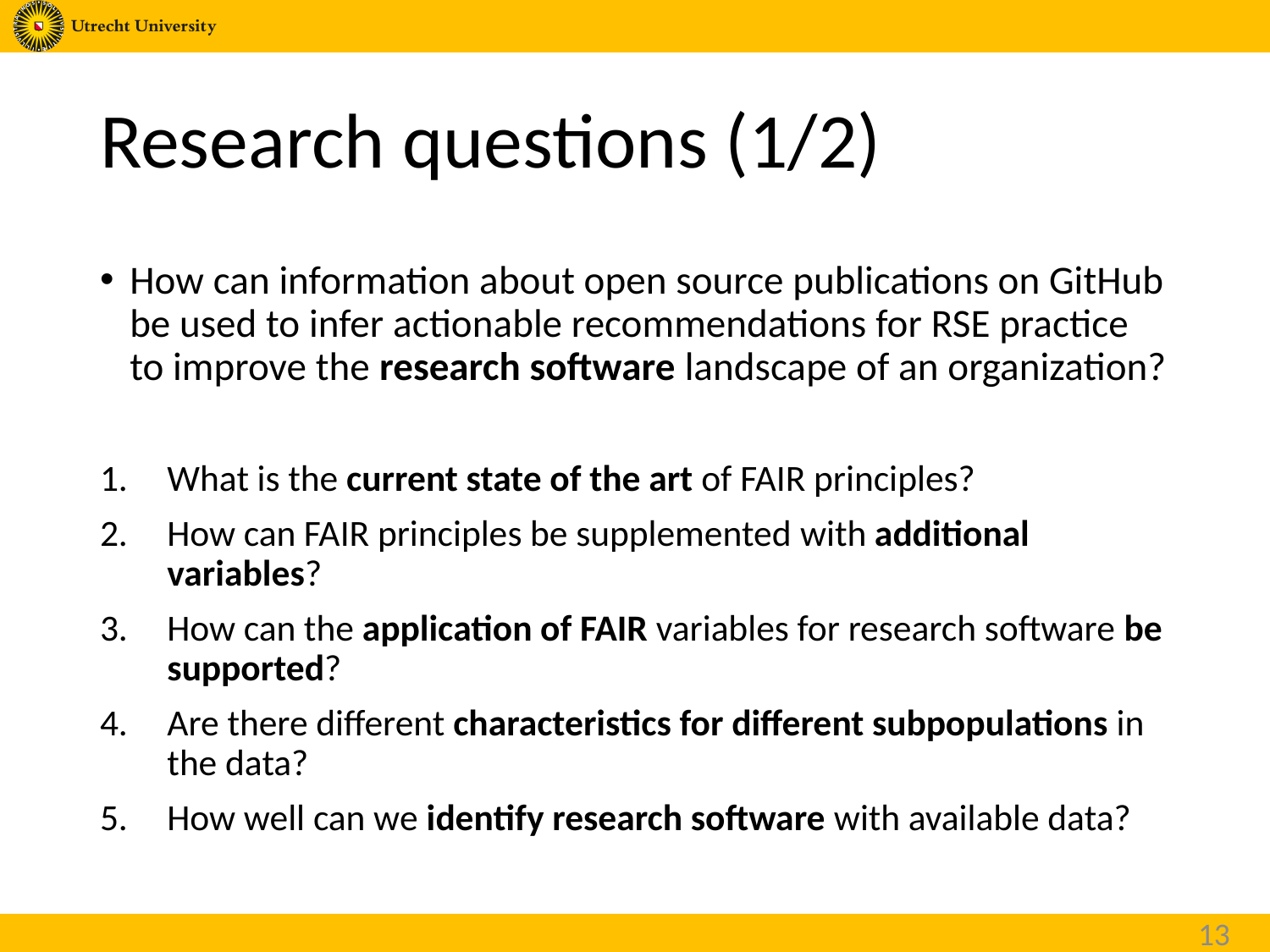

# Research questions (1/2)
How can information about open source publications on GitHub be used to infer actionable recommendations for RSE practice to improve the research software landscape of an organization?

What is the current state of the art of FAIR principles?
How can FAIR principles be supplemented with additional variables?
How can the application of FAIR variables for research software be supported?
Are there different characteristics for different subpopulations in the data?
How well can we identify research software with available data?
13